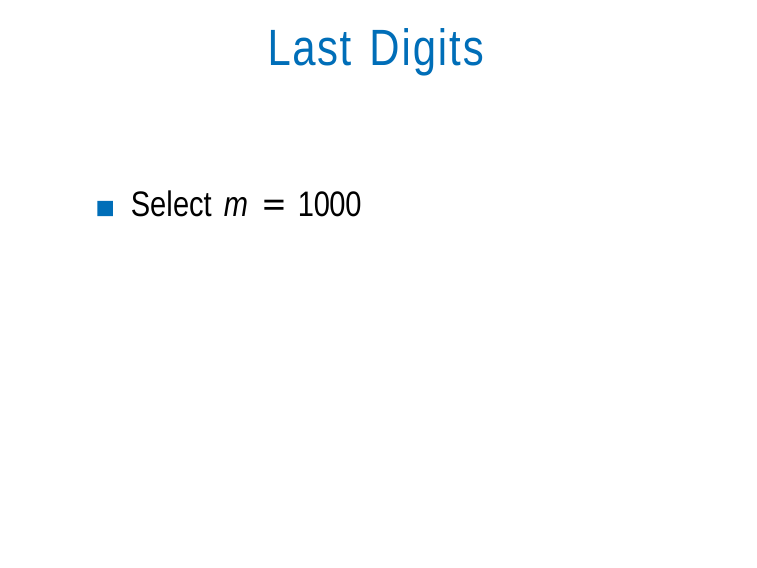

# Last Digits
Select m = 1000